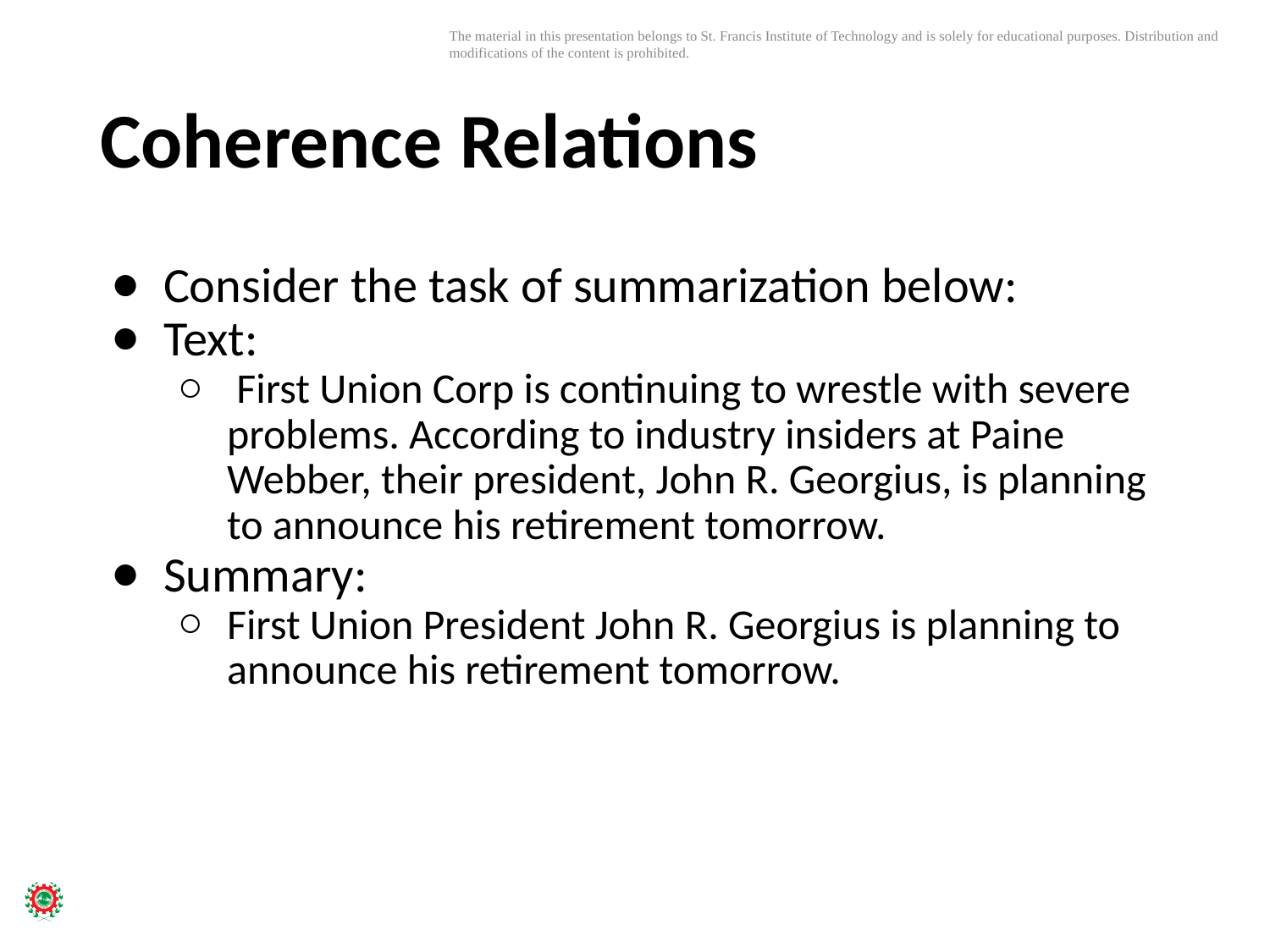

# Coherence Relations
Consider the task of summarization below:
Text:
 First Union Corp is continuing to wrestle with severe problems. According to industry insiders at Paine Webber, their president, John R. Georgius, is planning to announce his retirement tomorrow.
Summary:
First Union President John R. Georgius is planning to announce his retirement tomorrow.